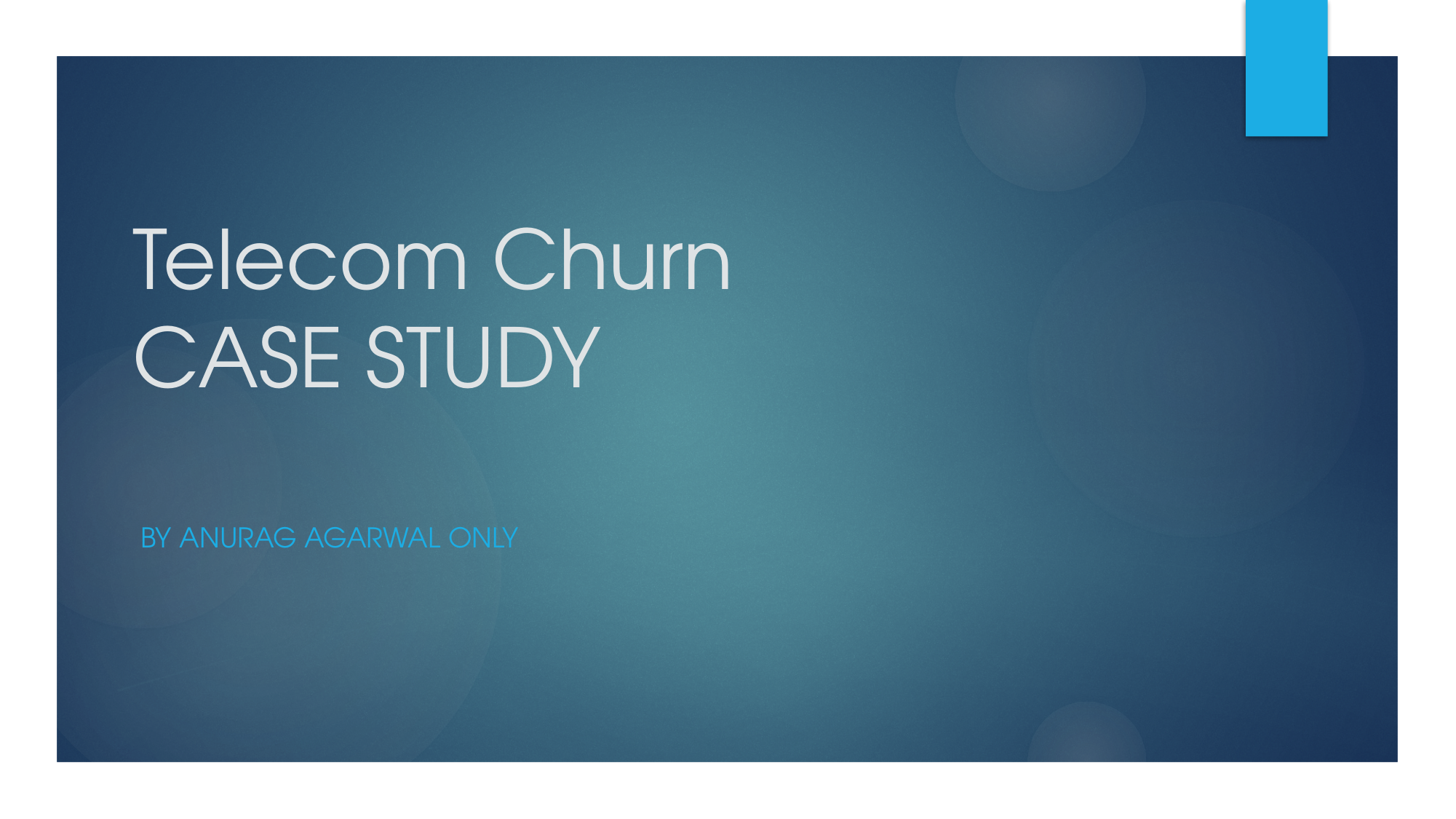

# Telecom Churn CASE STUDY
 By ANURAG AGARWAL ONLY